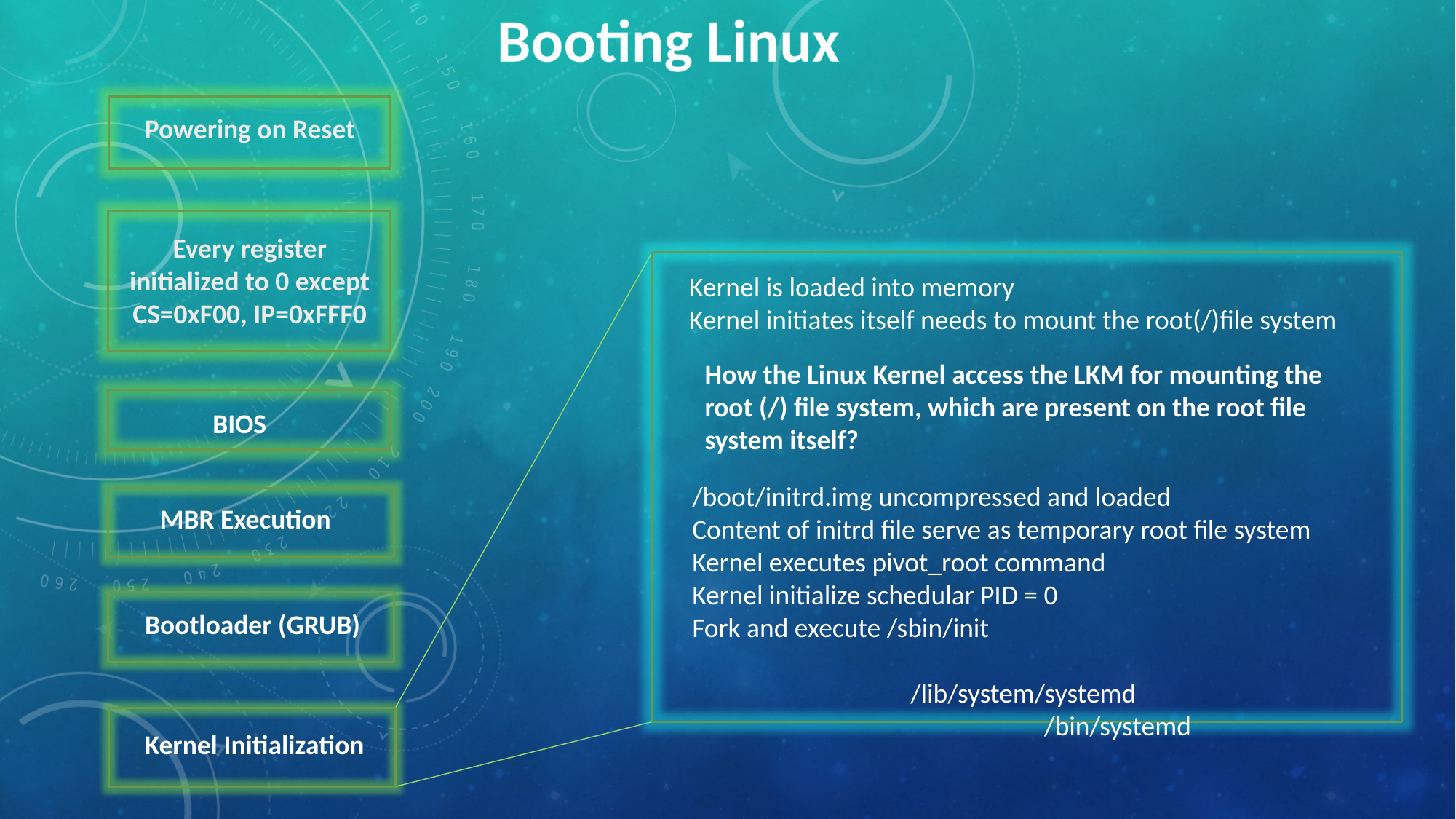

Booting Linux

Powering on Reset

Every register initialized to 0 except
CS=0xF00, IP=0xFFF0

Kernel is loaded into memory
Kernel initiates itself needs to mount the root(/)file system
How the Linux Kernel access the LKM for mounting the root (/) file system, which are present on the root file system itself?

BIOS
/boot/initrd.img uncompressed and loaded
Content of initrd file serve as temporary root file system
Kernel executes pivot_root command
Kernel initialize schedular PID = 0
Fork and execute /sbin/init
							/lib/system/systemd
			    /bin/systemd

MBR Execution

Bootloader (GRUB)

Kernel Initialization